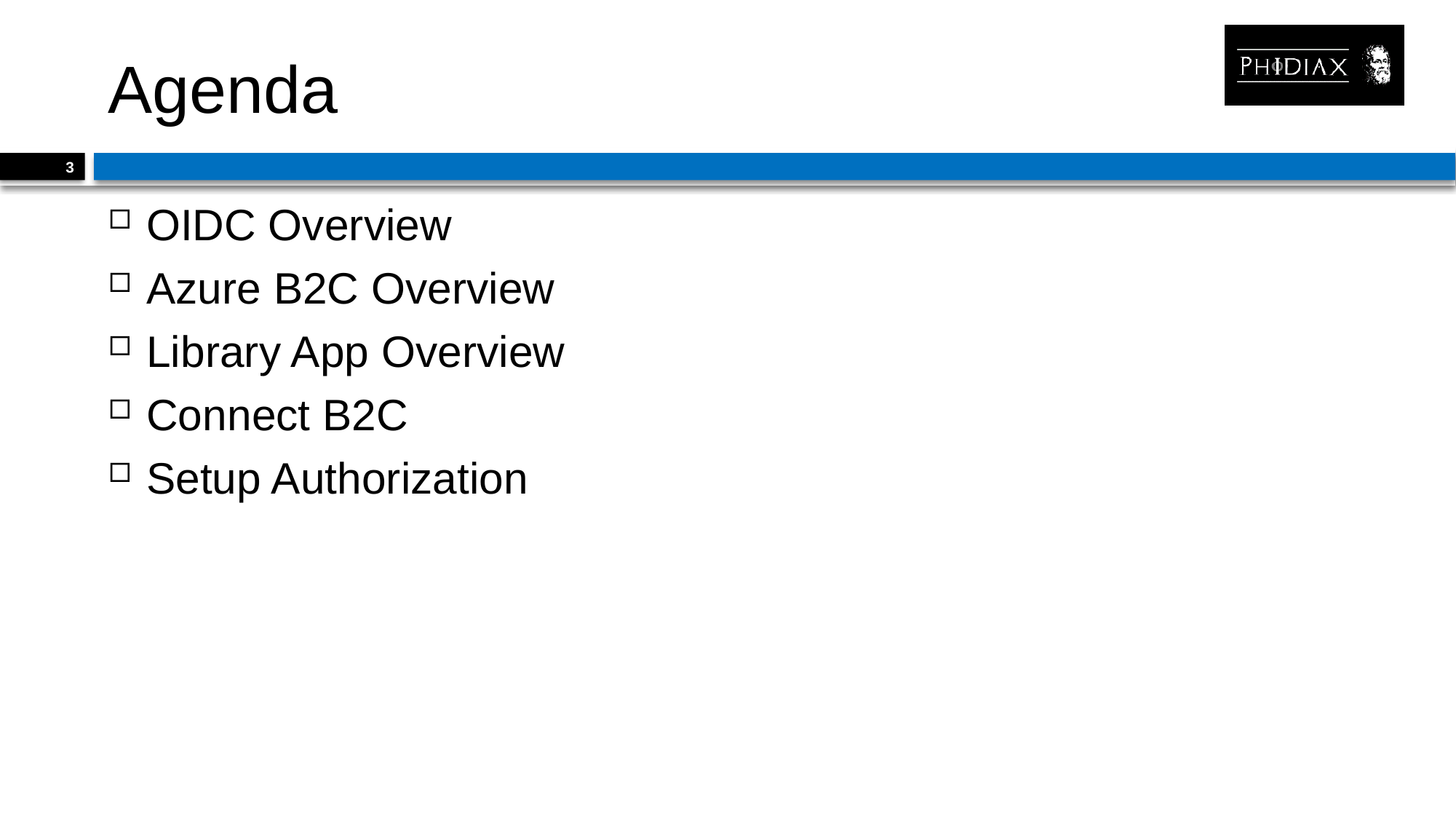

# Agenda
3
OIDC Overview
Azure B2C Overview
Library App Overview
Connect B2C
Setup Authorization